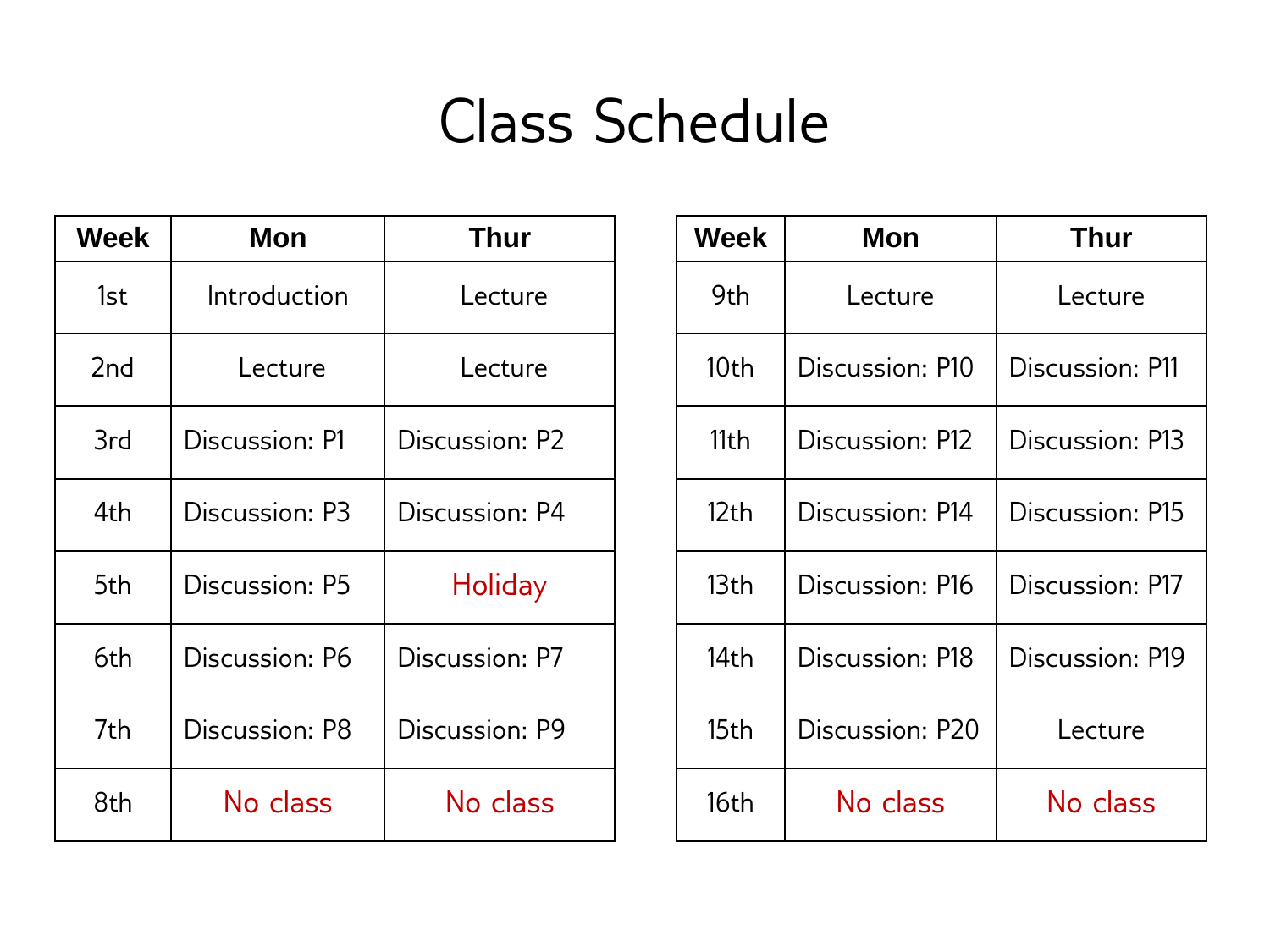

# Class Schedule
| Week | Mon | Thur |
| --- | --- | --- |
| 1st | Introduction | Lecture |
| 2nd | Lecture | Lecture |
| 3rd | Discussion: P1 | Discussion: P2 |
| 4th | Discussion: P3 | Discussion: P4 |
| 5th | Discussion: P5 | Holiday |
| 6th | Discussion: P6 | Discussion: P7 |
| 7th | Discussion: P8 | Discussion: P9 |
| 8th | No class | No class |
| Week | Mon | Thur |
| --- | --- | --- |
| 9th | Lecture | Lecture |
| 10th | Discussion: P10 | Discussion: P11 |
| 11th | Discussion: P12 | Discussion: P13 |
| 12th | Discussion: P14 | Discussion: P15 |
| 13th | Discussion: P16 | Discussion: P17 |
| 14th | Discussion: P18 | Discussion: P19 |
| 15th | Discussion: P20 | Lecture |
| 16th | No class | No class |